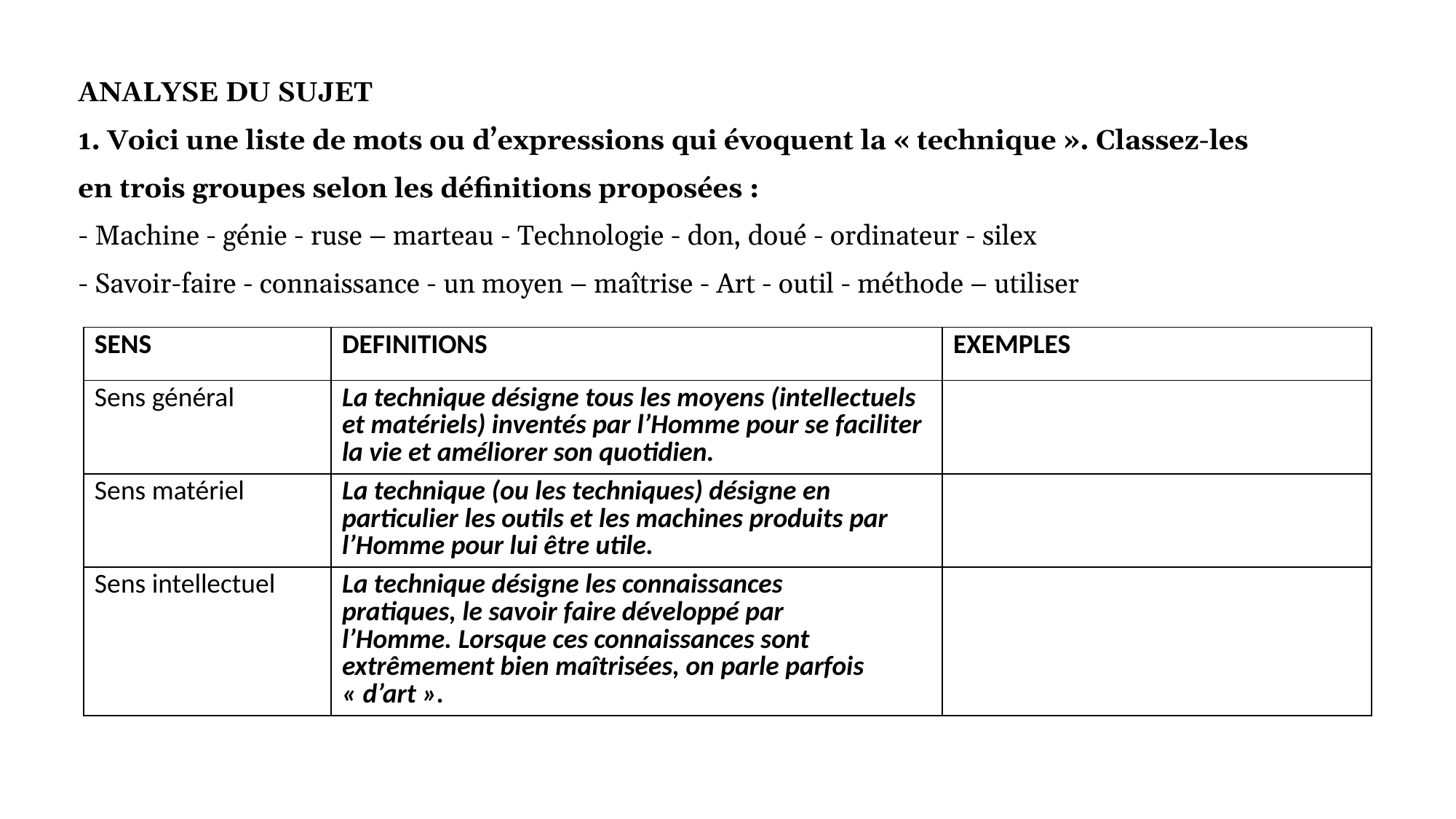

ANALYSE DU SUJET
1. Voici une liste de mots ou d’expressions qui évoquent la « technique ». Classez-les
en trois groupes selon les définitions proposées :
- Machine - génie - ruse – marteau - Technologie - don, doué - ordinateur - silex
- Savoir-faire - connaissance - un moyen – maîtrise - Art - outil - méthode – utiliser
| SENS | DEFINITIONS | EXEMPLES |
| --- | --- | --- |
| Sens général | La technique désigne tous les moyens (intellectuels et matériels) inventés par l’Homme pour se faciliter la vie et améliorer son quotidien. |  |
| Sens matériel | La technique (ou les techniques) désigne en particulier les outils et les machines produits par l’Homme pour lui être utile. |  |
| Sens intellectuel | La technique désigne les connaissances pratiques, le savoir faire développé par l’Homme. Lorsque ces connaissances sont extrêmement bien maîtrisées, on parle parfois « d’art ». |  |